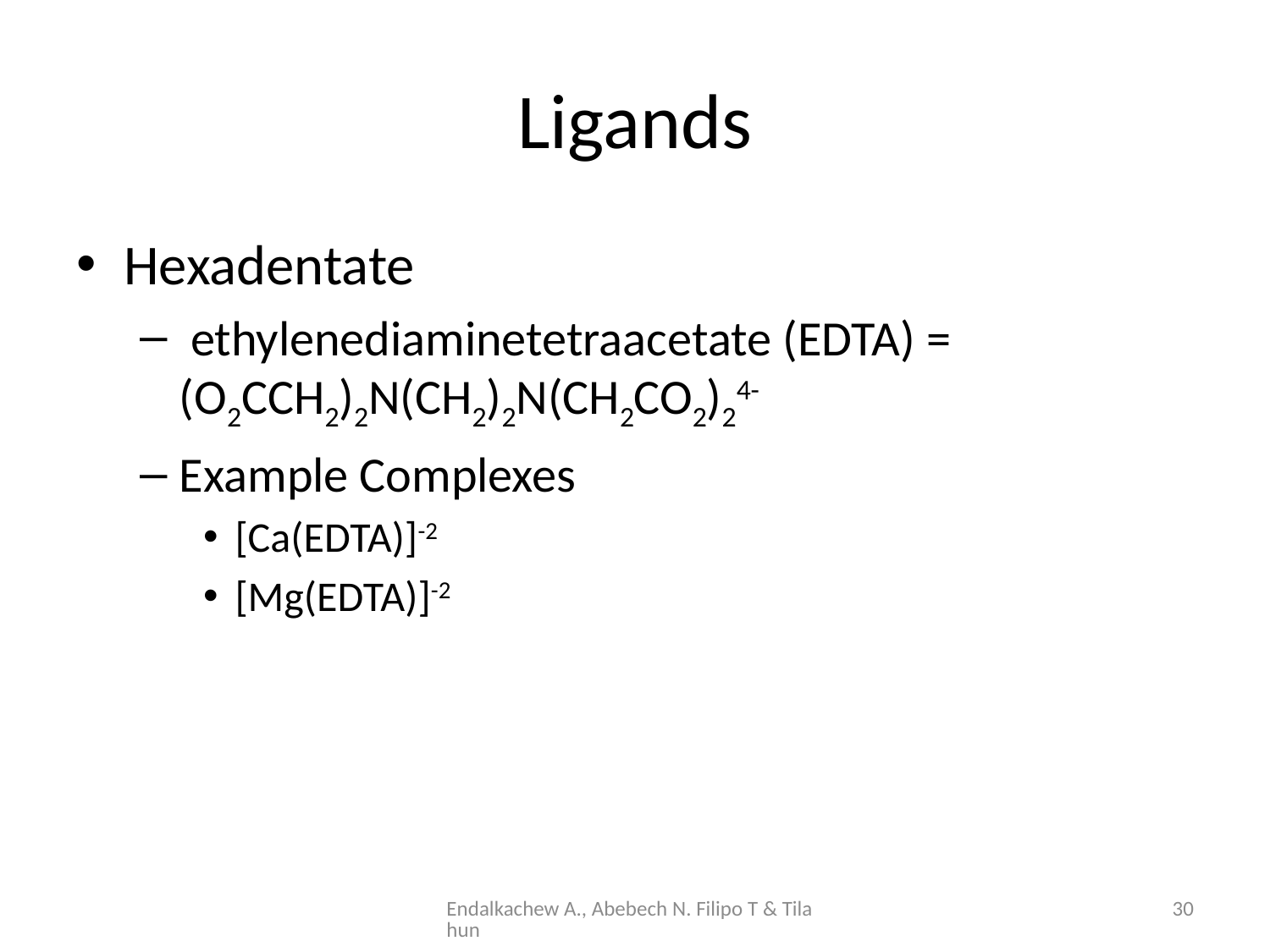

# Ligands
Hexadentate
 ethylenediaminetetraacetate (EDTA) = (O2CCH2)2N(CH2)2N(CH2CO2)24-
Example Complexes
[Ca(EDTA)]-2
[Mg(EDTA)]-2
Endalkachew A., Abebech N. Filipo T & Tilahun
30